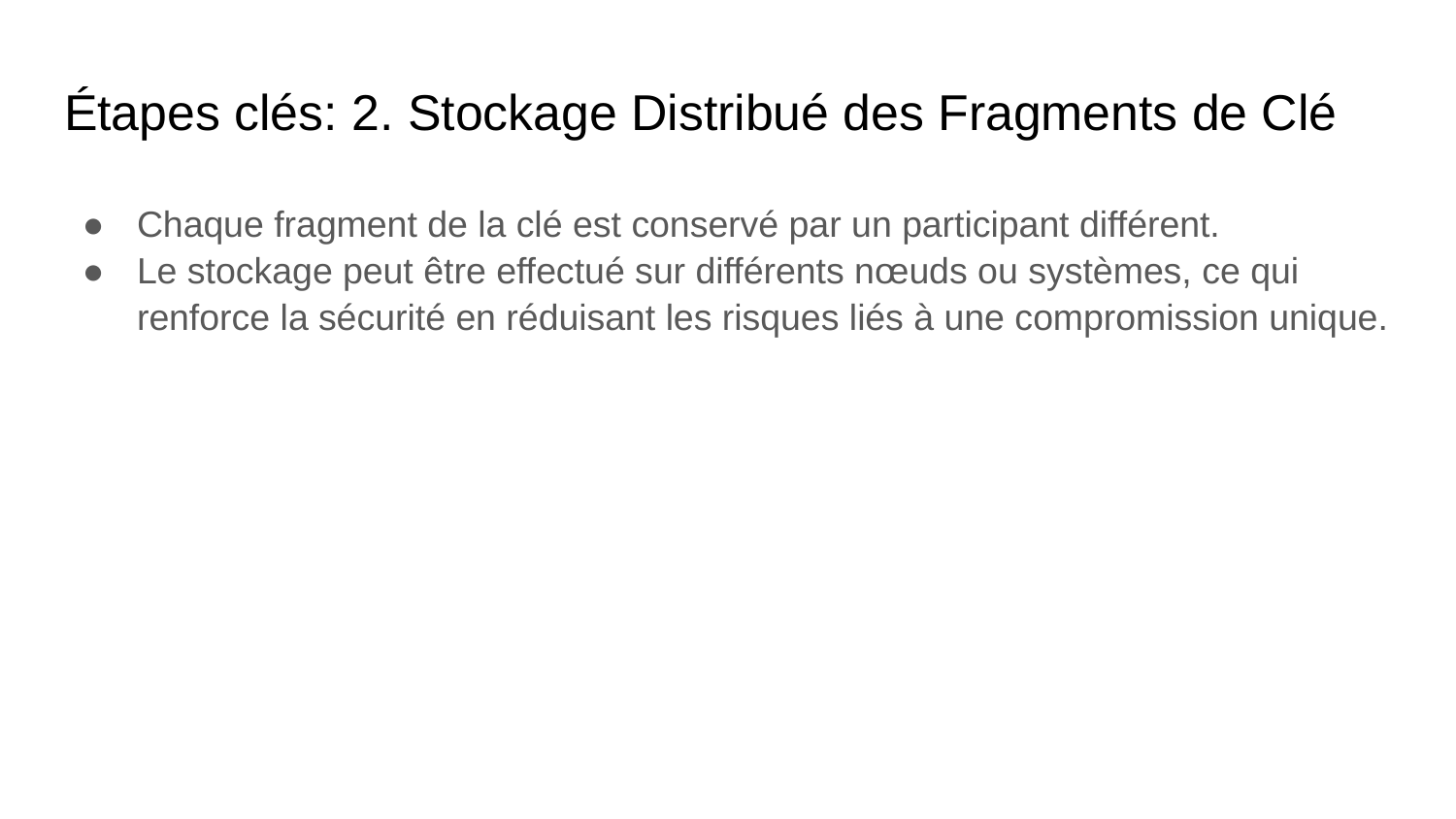

# Étapes clés: 2. Stockage Distribué des Fragments de Clé
Chaque fragment de la clé est conservé par un participant différent.
Le stockage peut être effectué sur différents nœuds ou systèmes, ce qui renforce la sécurité en réduisant les risques liés à une compromission unique.